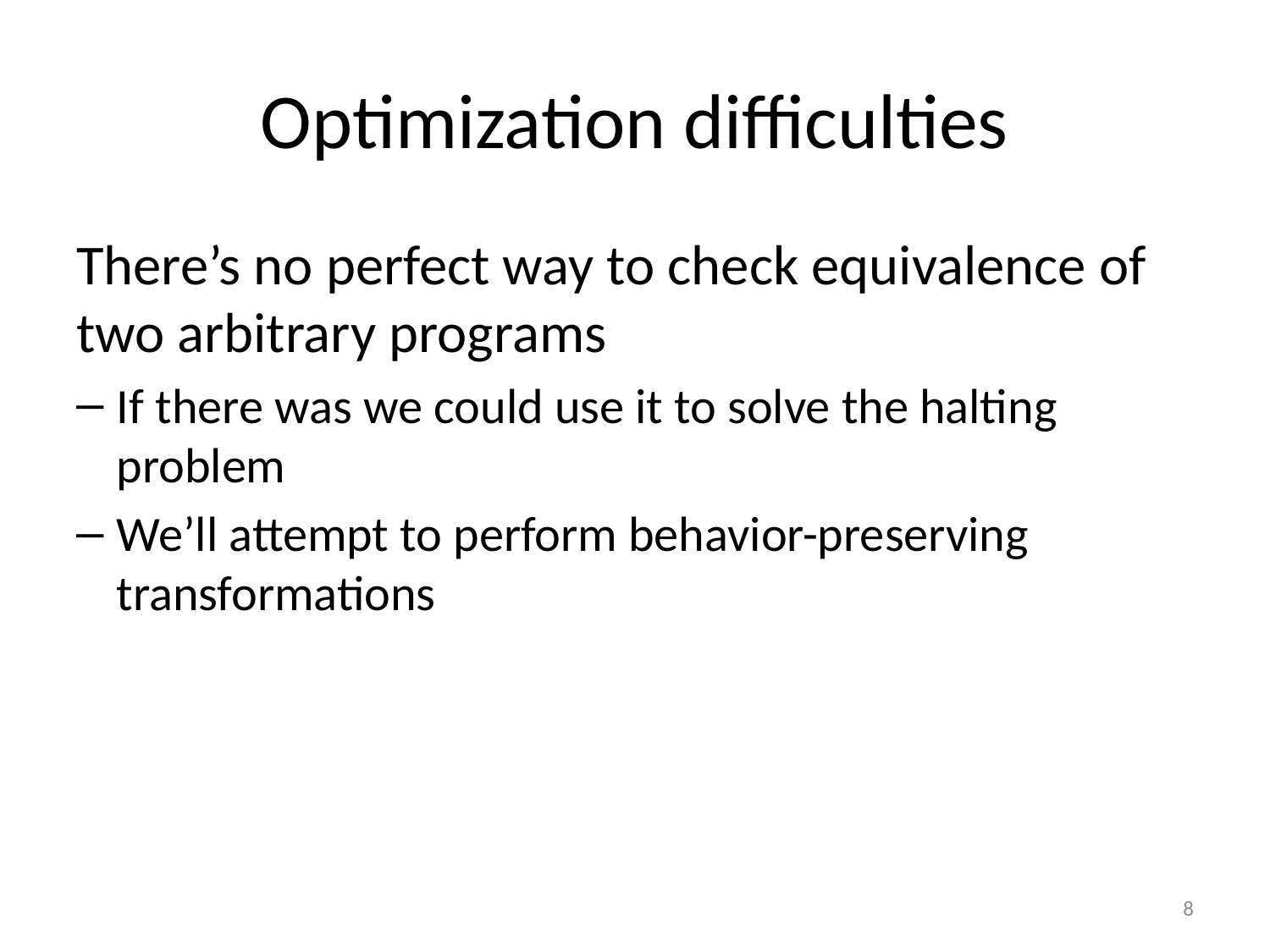

# Optimization difficulties
There’s no perfect way to check equivalence of two arbitrary programs
If there was we could use it to solve the halting problem
We’ll attempt to perform behavior-preserving transformations

8